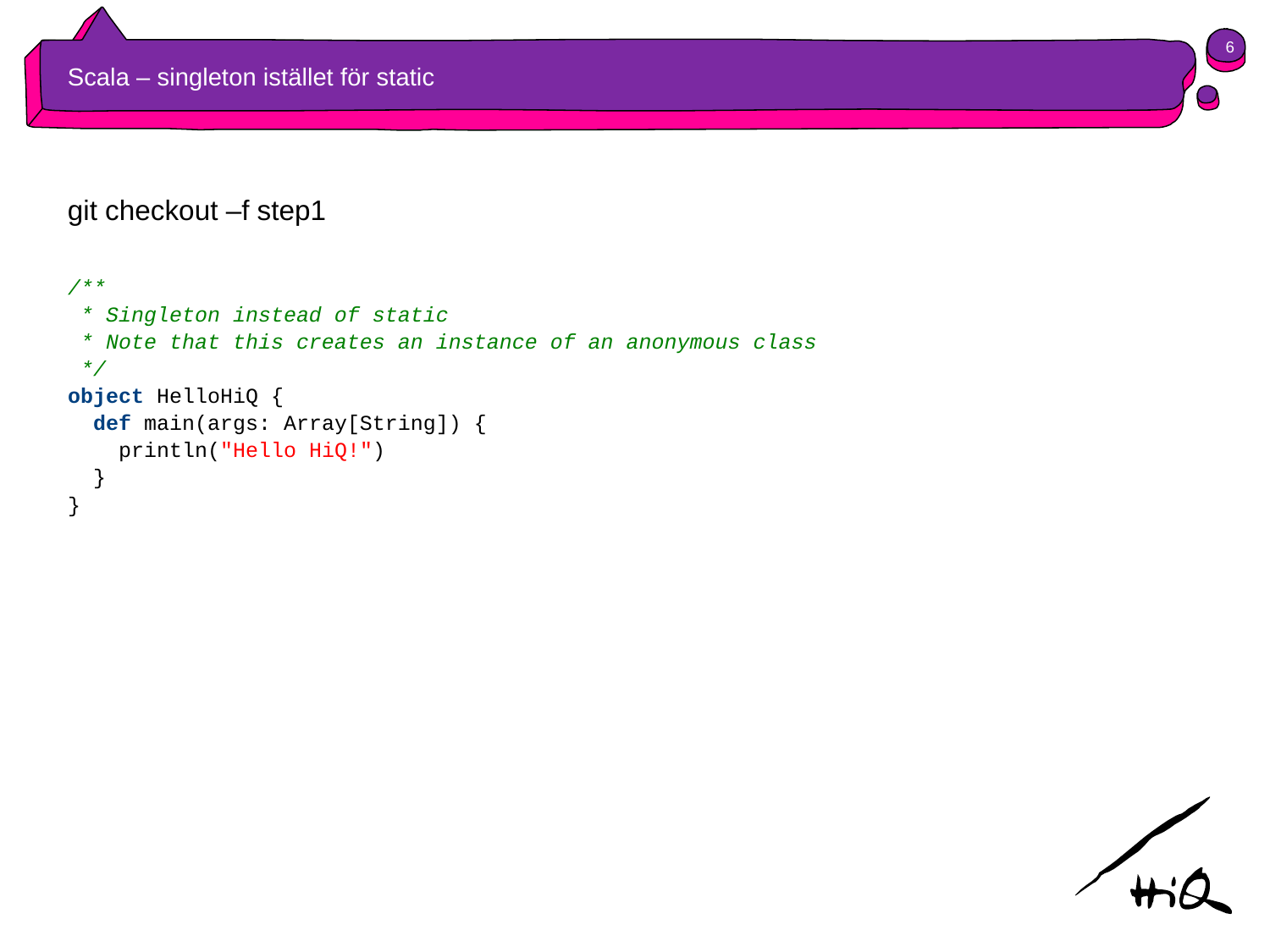

6
# Scala – singleton istället för static
git checkout –f step1

/**
 * Singleton instead of static
 * Note that this creates an instance of an anonymous class
 */
object HelloHiQ {
  def main(args: Array[String]) {
    println("Hello HiQ!")
  }
}